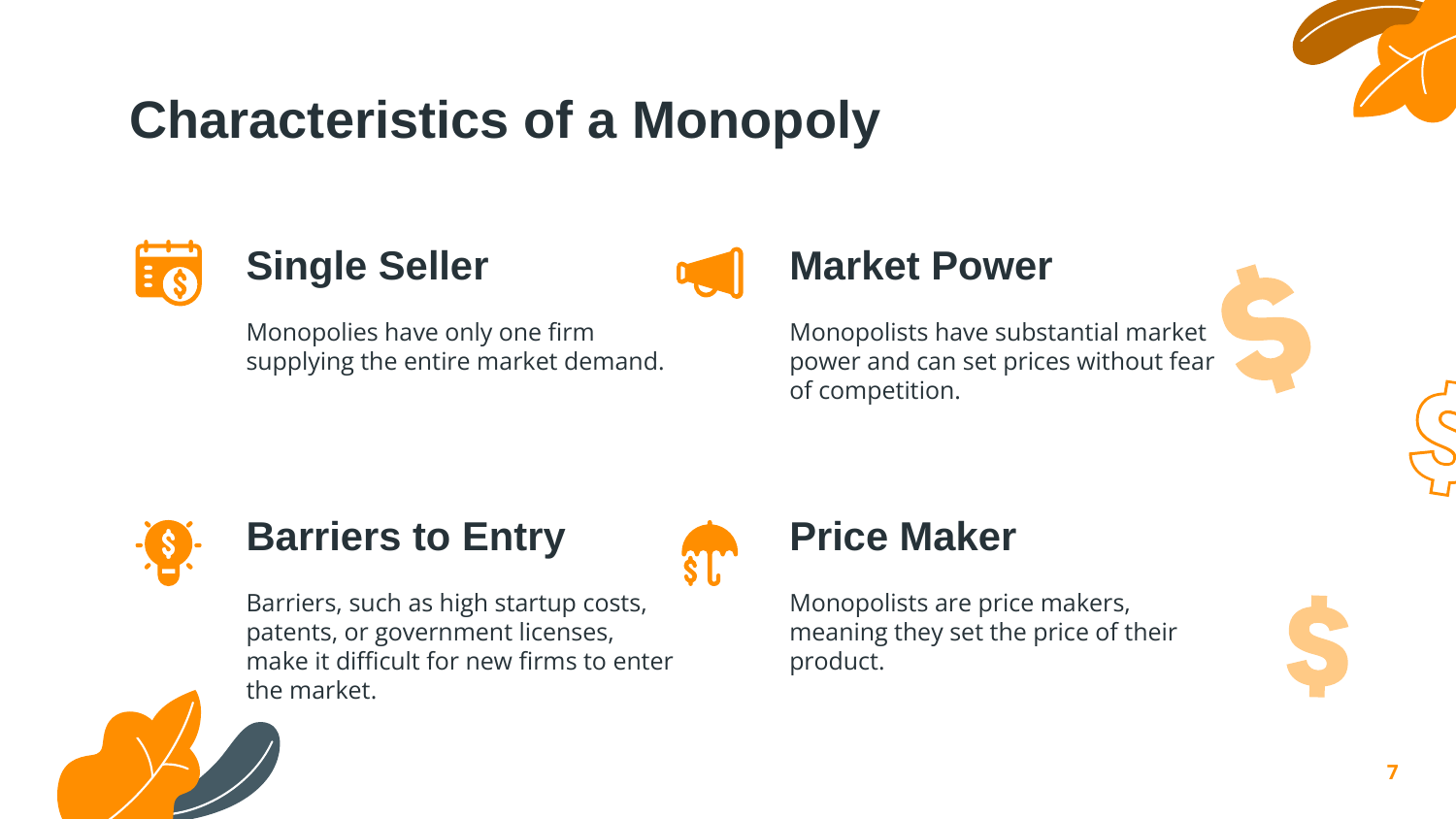

Characteristics of a Monopoly

# Single Seller
Market Power

Monopolies have only one firm supplying the entire market demand.
Monopolists have substantial market power and can set prices without fear of competition.
Barriers to Entry
Price Maker

Barriers, such as high startup costs, patents, or government licenses, make it difficult for new firms to enter the market.
Monopolists are price makers, meaning they set the price of their product.

7